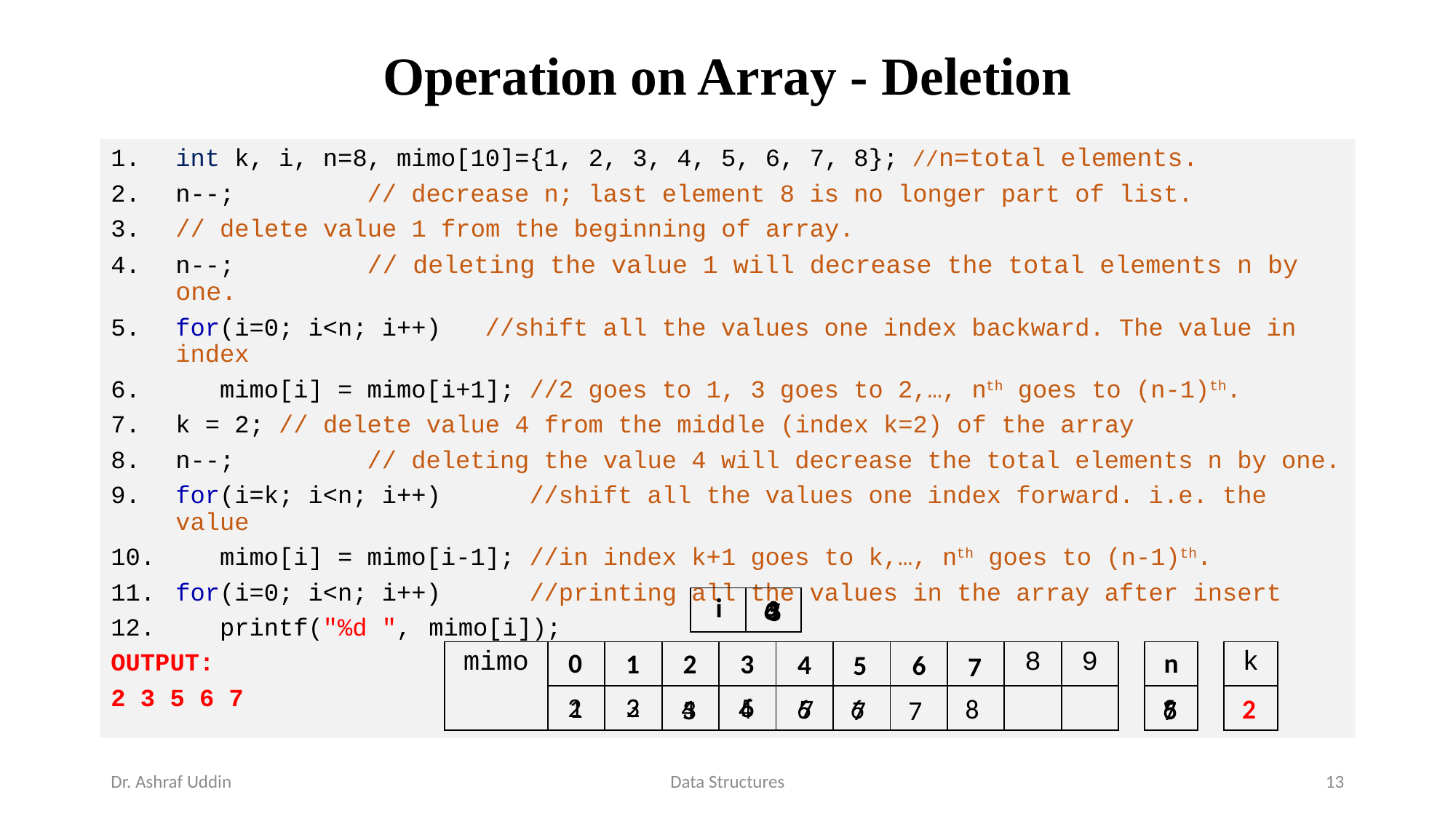

# Operation on Array - Deletion
int k, i, n=8, mimo[10]={1, 2, 3, 4, 5, 6, 7, 8}; //n=total elements.
n--;         // decrease n; last element 8 is no longer part of list.
// delete value 1 from the beginning of array.
n--;         // deleting the value 1 will decrease the total elements n by one.
for(i=0; i<n; i++)   //shift all the values one index backward. The value in index
   mimo[i] = mimo[i+1]; //2 goes to 1, 3 goes to 2,…, nth goes to (n-1)th.
k = 2; // delete value 4 from the middle (index k=2) of the array
n--;         // deleting the value 4 will decrease the total elements n by one.
for(i=k; i<n; i++)      //shift all the values one index forward. i.e. the value
   mimo[i] = mimo[i-1]; //in index k+1 goes to k,…, nth goes to (n-1)th.
for(i=0; i<n; i++)      //printing all the values in the array after insert
   printf("%d ",	mimo[i]);
OUTPUT:
2 3 5 6 7
i
1
6
2
3
|  |  |
| --- | --- |
4
0
5
0
n
1
2
3
4
| mimo |  |  |  |  |  |  |  |  | 8 | 9 |  |  |  | k |
| --- | --- | --- | --- | --- | --- | --- | --- | --- | --- | --- | --- | --- | --- | --- |
|  |  |  |  |  |  |  |  |  |  |  |  |  |  |  |
5
6
7
5
6
2
3
2
1
4
6
7
6
2
4
5
6
8
8
5
5
3
7
7
7
Dr. Ashraf Uddin
Data Structures
13